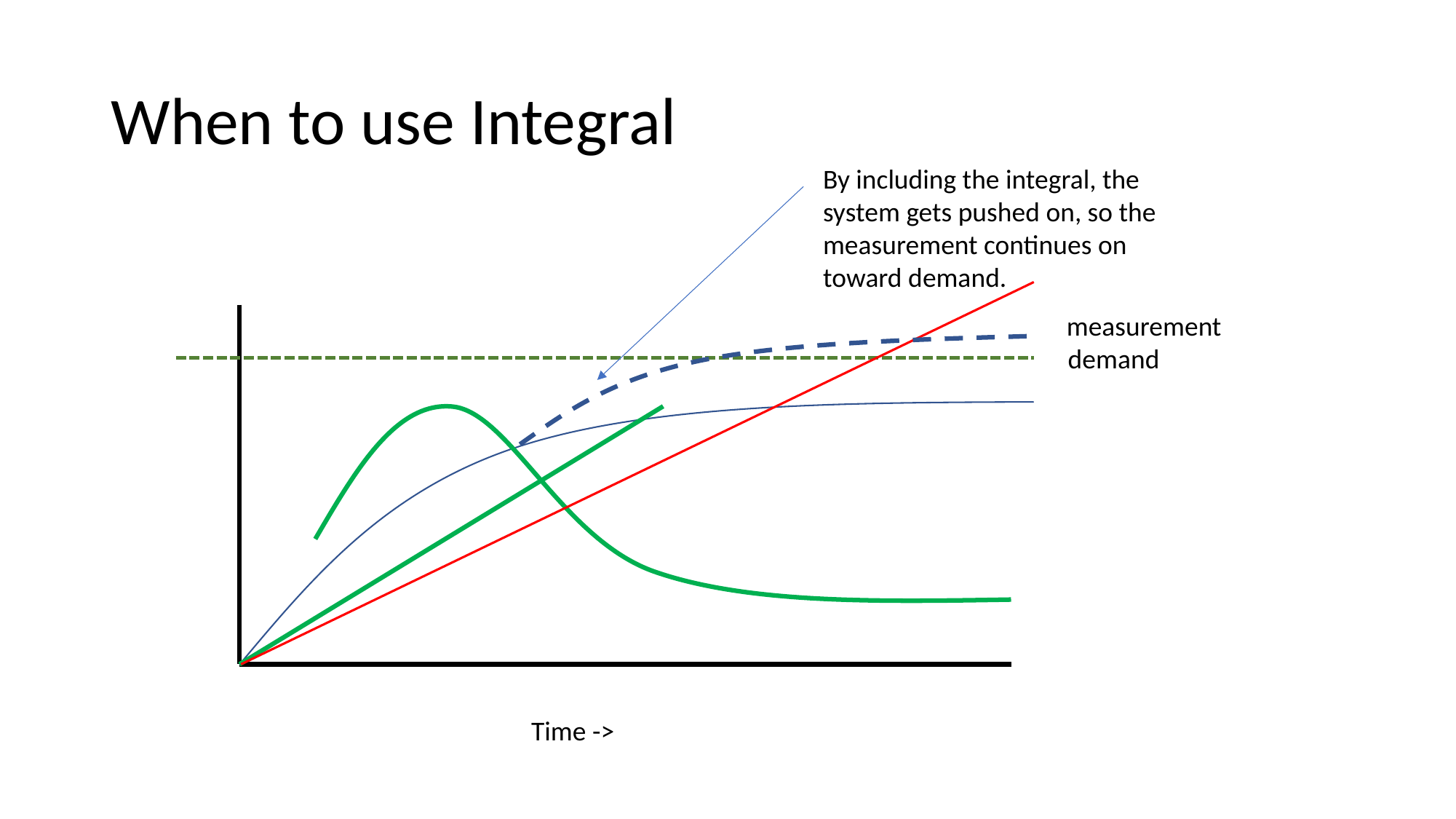

# When to use Integral
By including the integral, the system gets pushed on, so the measurement continues on toward demand.
measurement

demand

Time ->